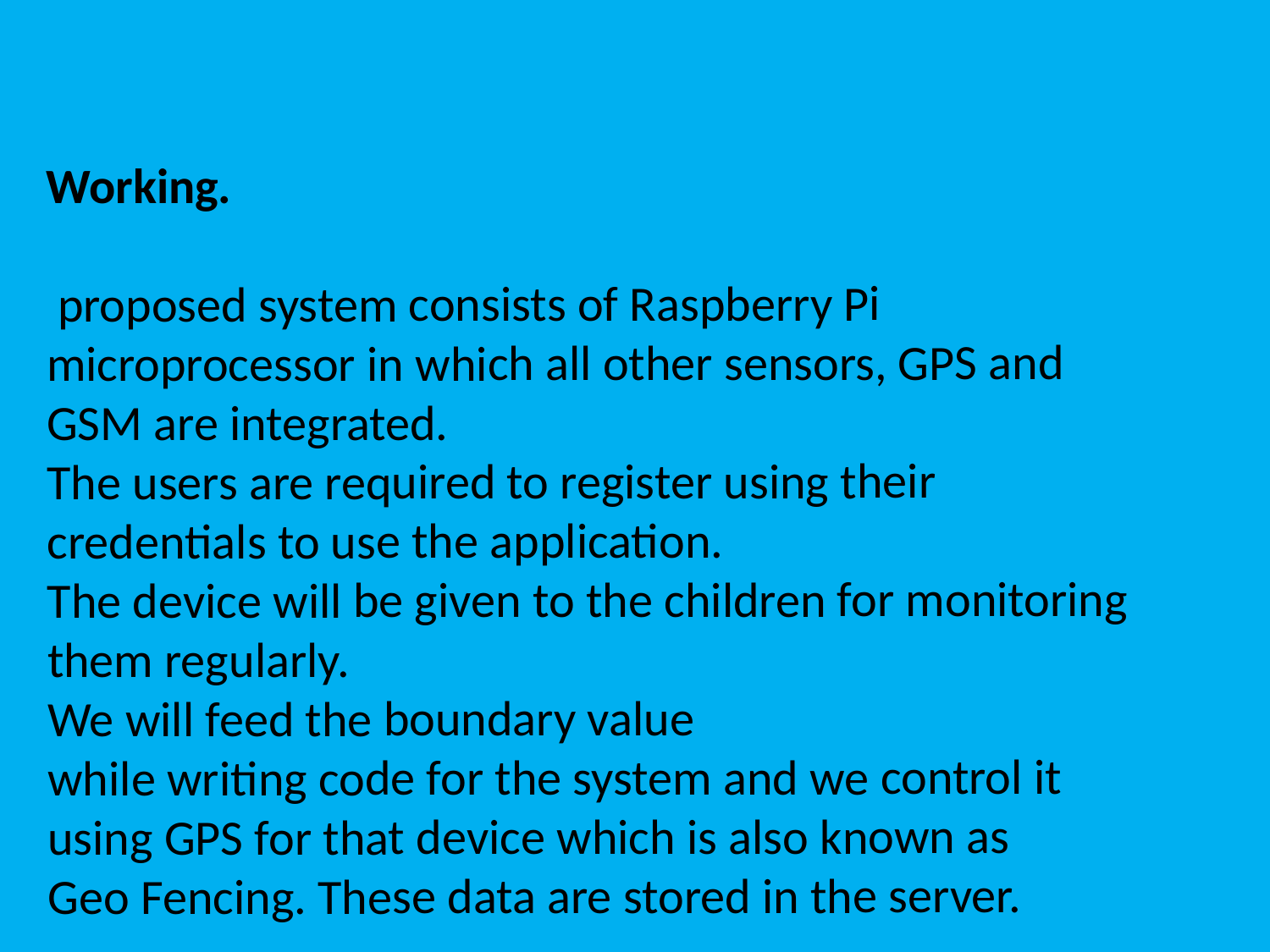

Working.

 proposed system consists of Raspberry Pi microprocessor in which all other sensors, GPS and GSM are integrated.
The users are required to register using their credentials to use the application.
The device will be given to the children for monitoring them regularly.
We will feed the boundary value
while writing code for the system and we control it using GPS for that device which is also known as
Geo Fencing. These data are stored in the server.